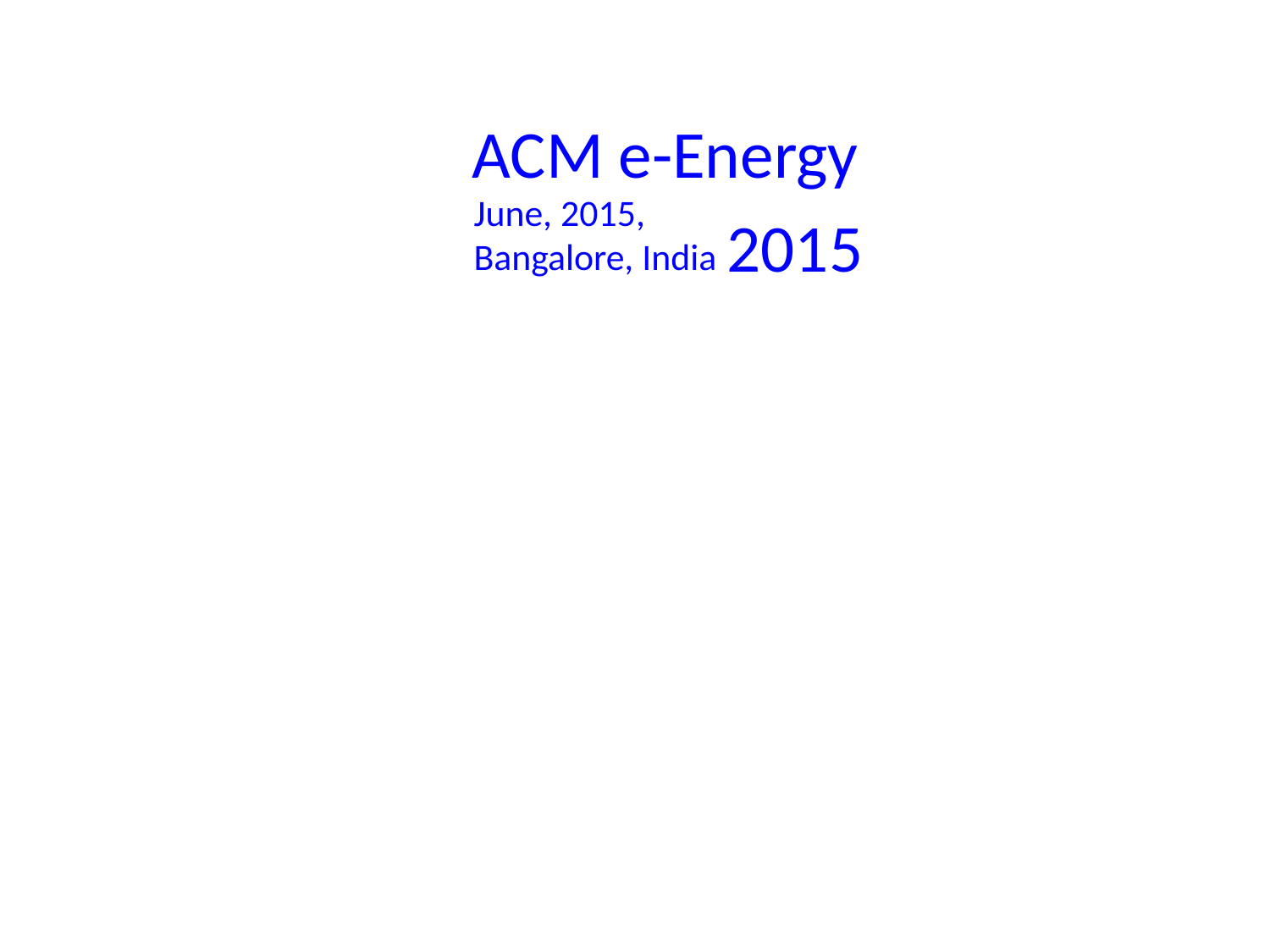

ACM e-Energy
                     2015
June, 2015,
Bangalore, India